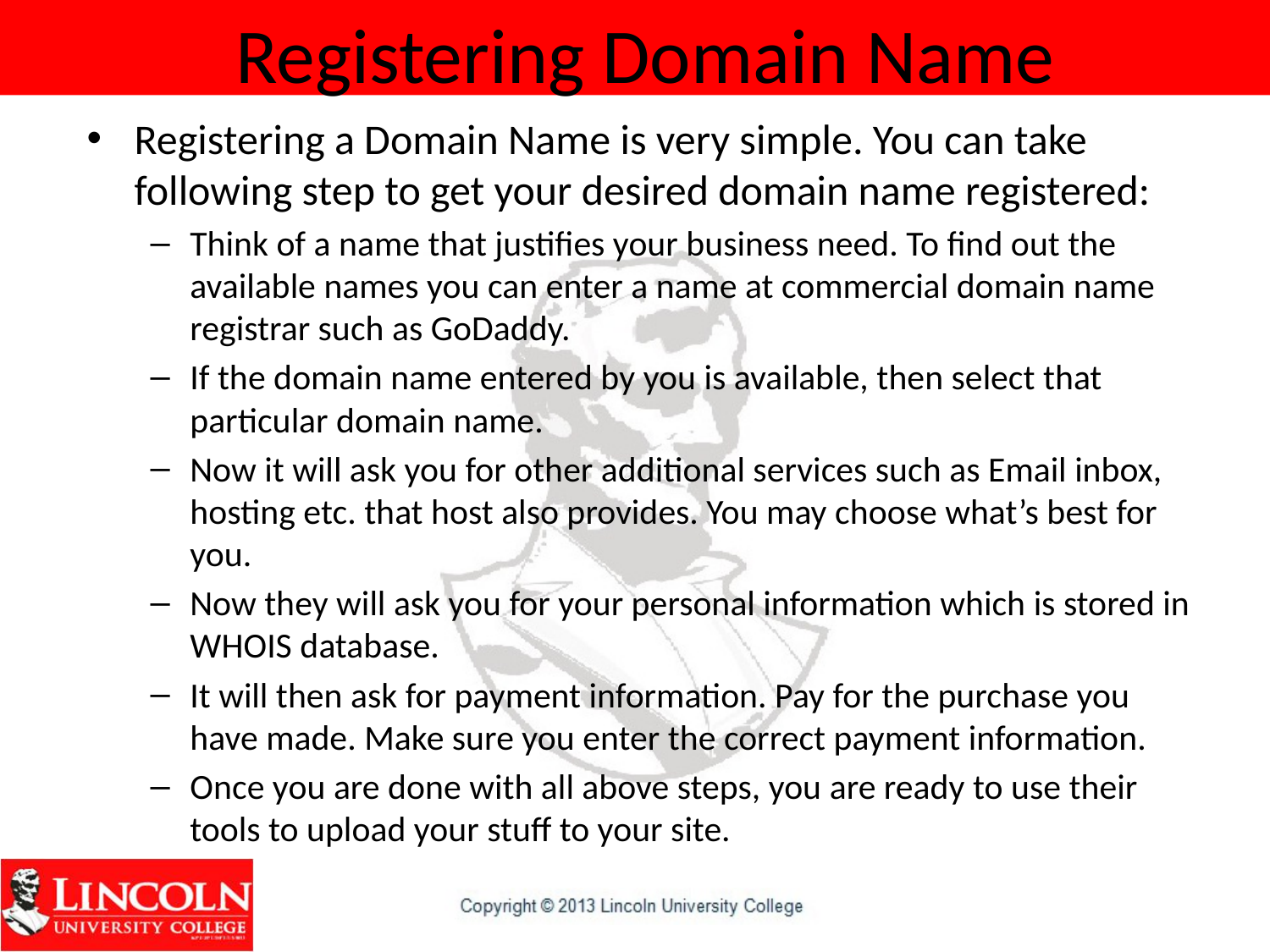

# Registering Domain Name
Registering a Domain Name is very simple. You can take following step to get your desired domain name registered:
Think of a name that justifies your business need. To find out the available names you can enter a name at commercial domain name registrar such as GoDaddy.
If the domain name entered by you is available, then select that particular domain name.
Now it will ask you for other additional services such as Email inbox, hosting etc. that host also provides. You may choose what’s best for you.
Now they will ask you for your personal information which is stored in WHOIS database.
It will then ask for payment information. Pay for the purchase you have made. Make sure you enter the correct payment information.
Once you are done with all above steps, you are ready to use their tools to upload your stuff to your site.